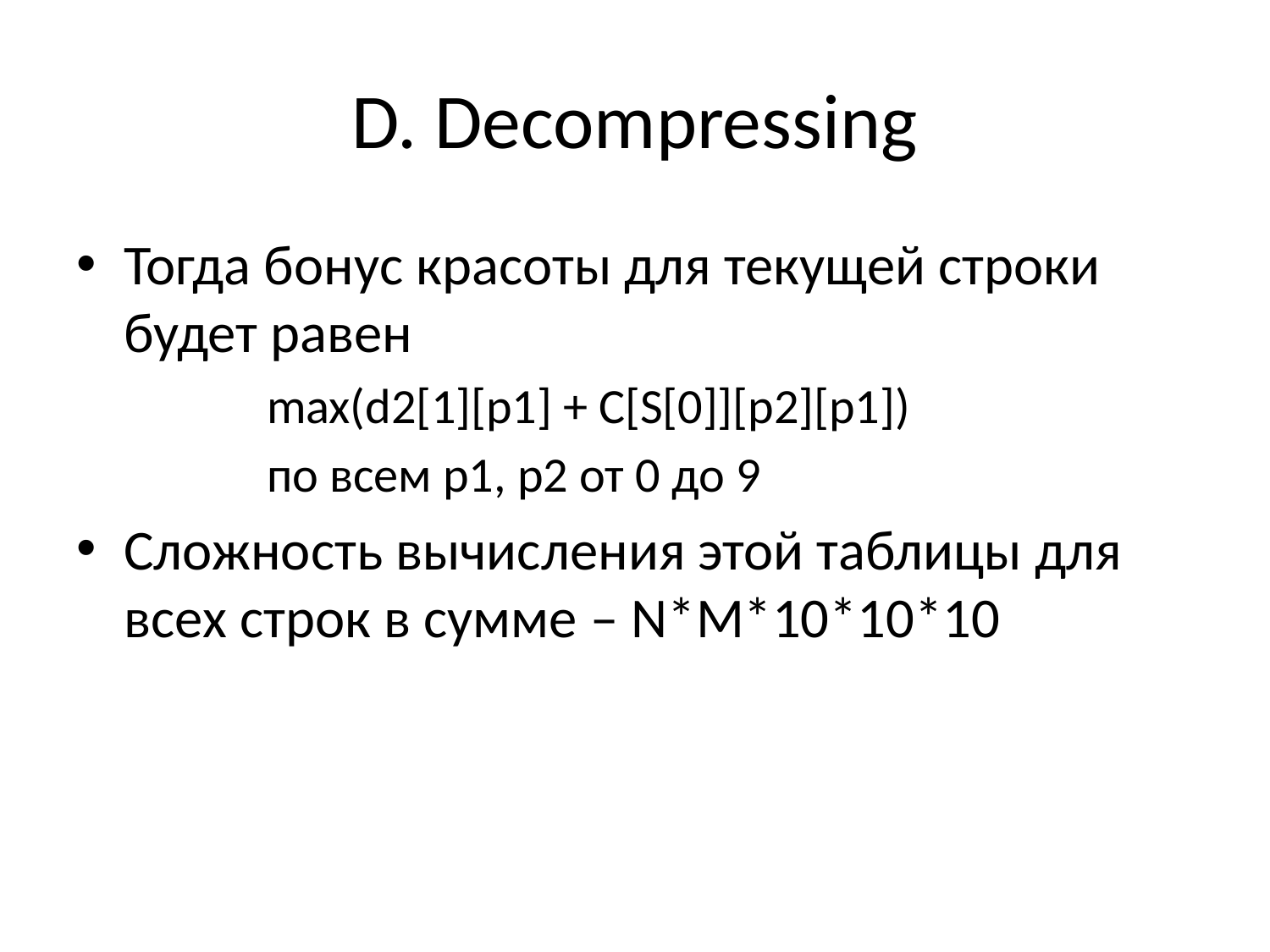

# D. Decompressing
Тогда бонус красоты для текущей строки будет равен
	max(d2[1][p1] + C[S[0]][p2][p1])
	по всем p1, p2 от 0 до 9
Сложность вычисления этой таблицы для всех строк в сумме – N*M*10*10*10